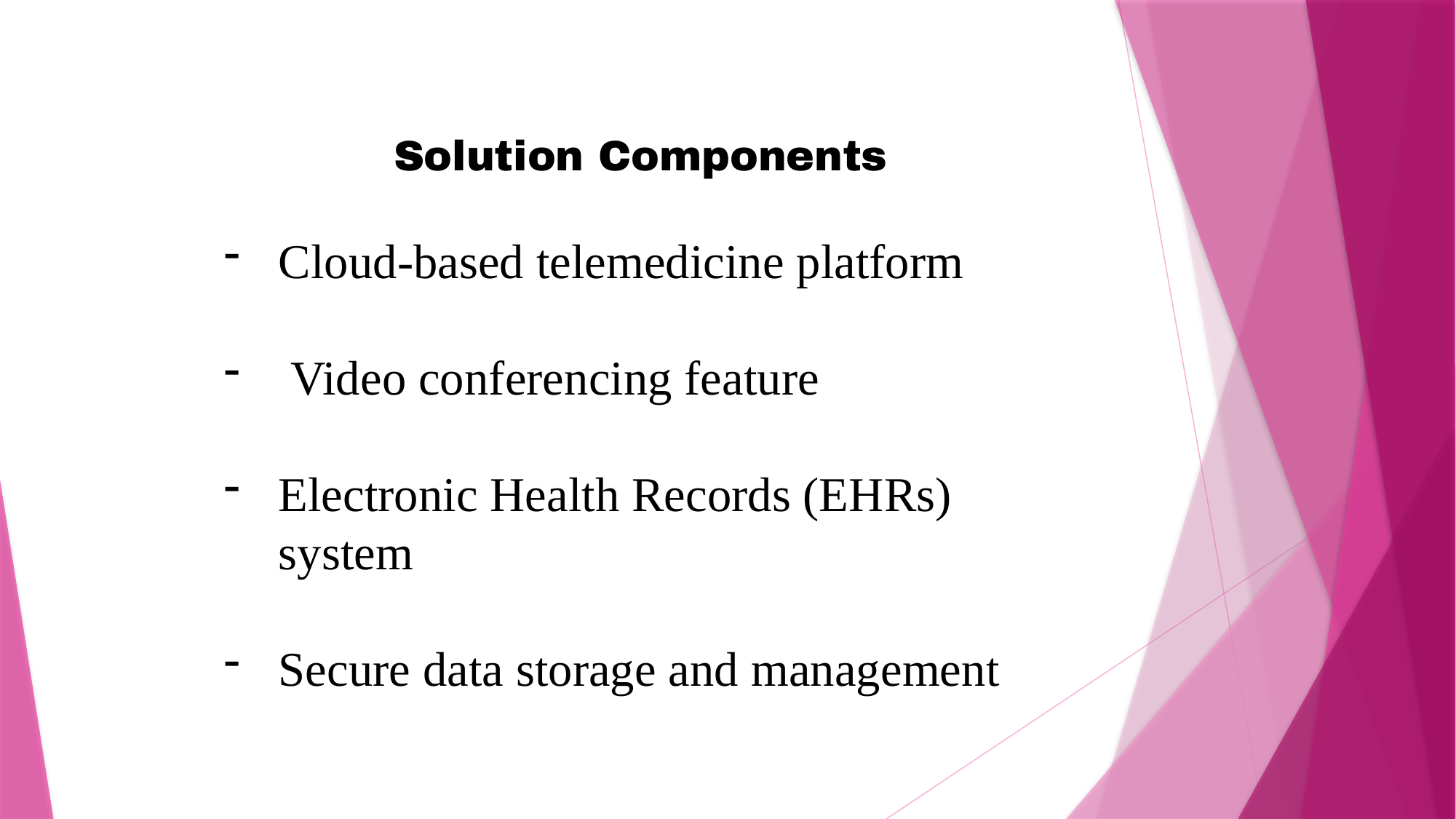

Solution Components

Cloud-based telemedicine platform

 Video conferencing feature

Electronic Health Records (EHRs) system

Secure data storage and management